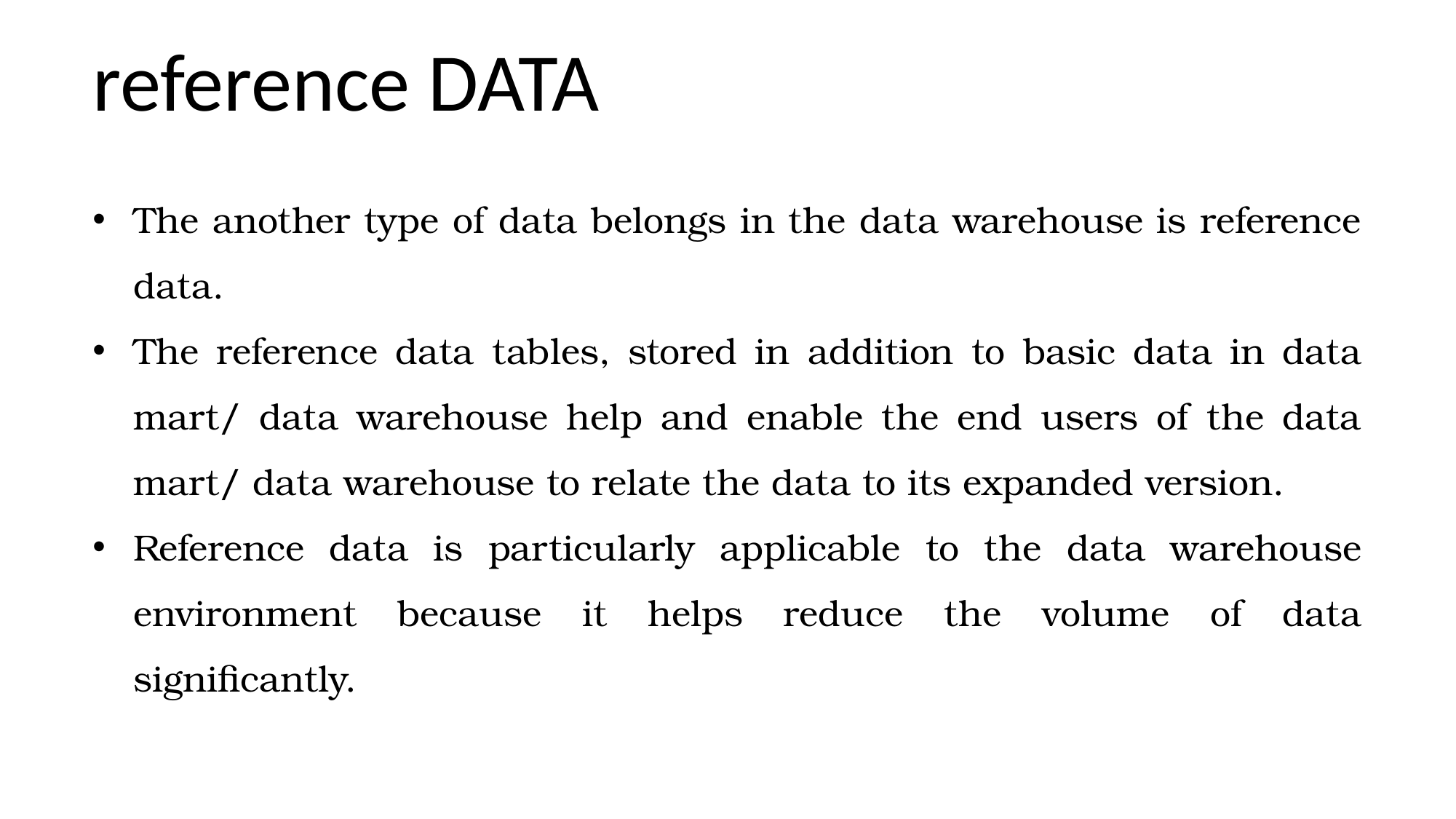

# reference DATA
The another type of data belongs in the data warehouse is reference data.
The reference data tables, stored in addition to basic data in data mart/ data warehouse help and enable the end users of the data mart/ data warehouse to relate the data to its expanded version.
Reference data is particularly applicable to the data warehouse environment because it helps reduce the volume of data significantly.